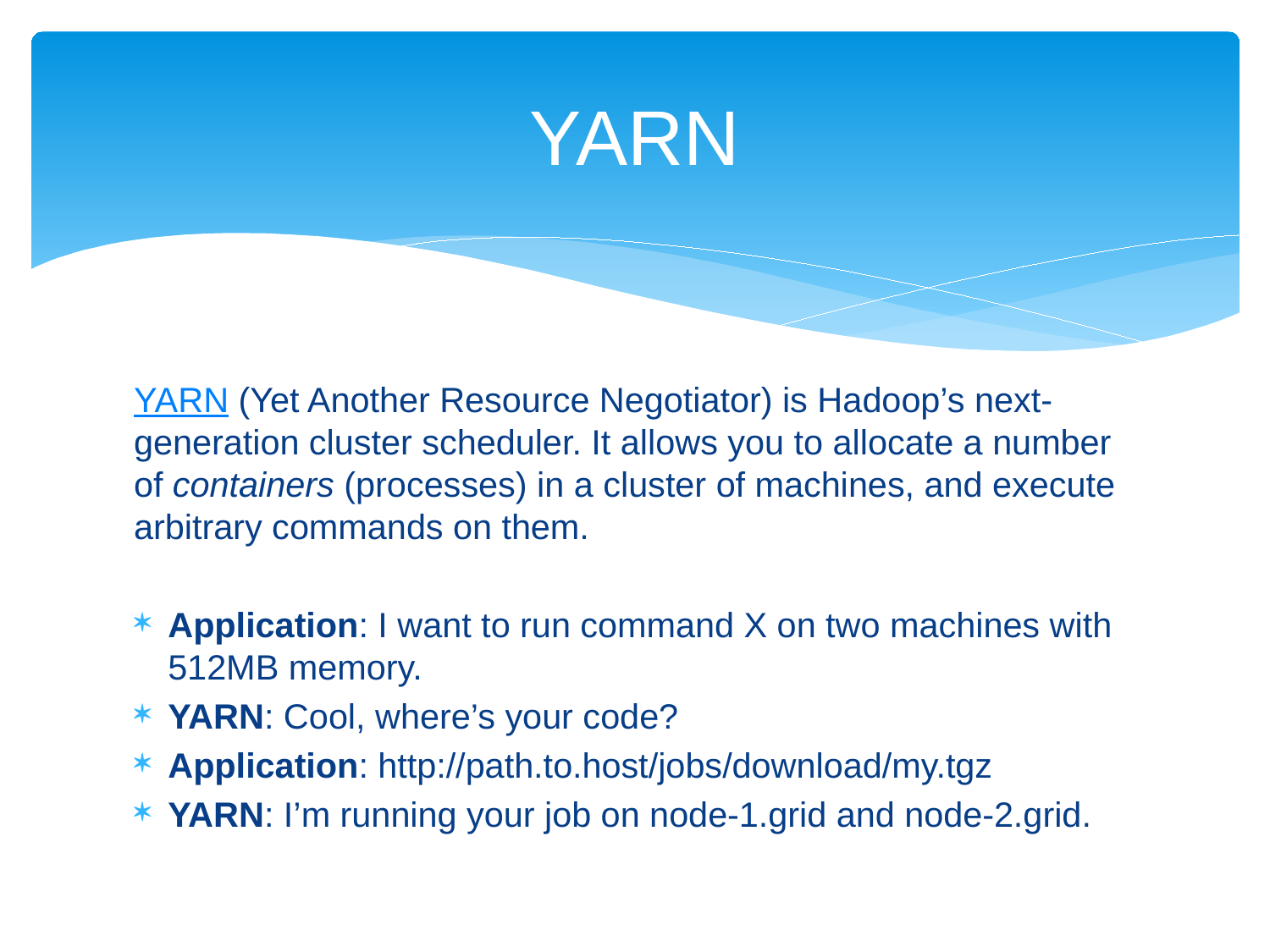

# YARN
YARN (Yet Another Resource Negotiator) is Hadoop’s next-generation cluster scheduler. It allows you to allocate a number of containers (processes) in a cluster of machines, and execute arbitrary commands on them.

Application: I want to run command X on two machines with 512MB memory.
YARN: Cool, where’s your code?
Application: http://path.to.host/jobs/download/my.tgz
YARN: I’m running your job on node-1.grid and node-2.grid.